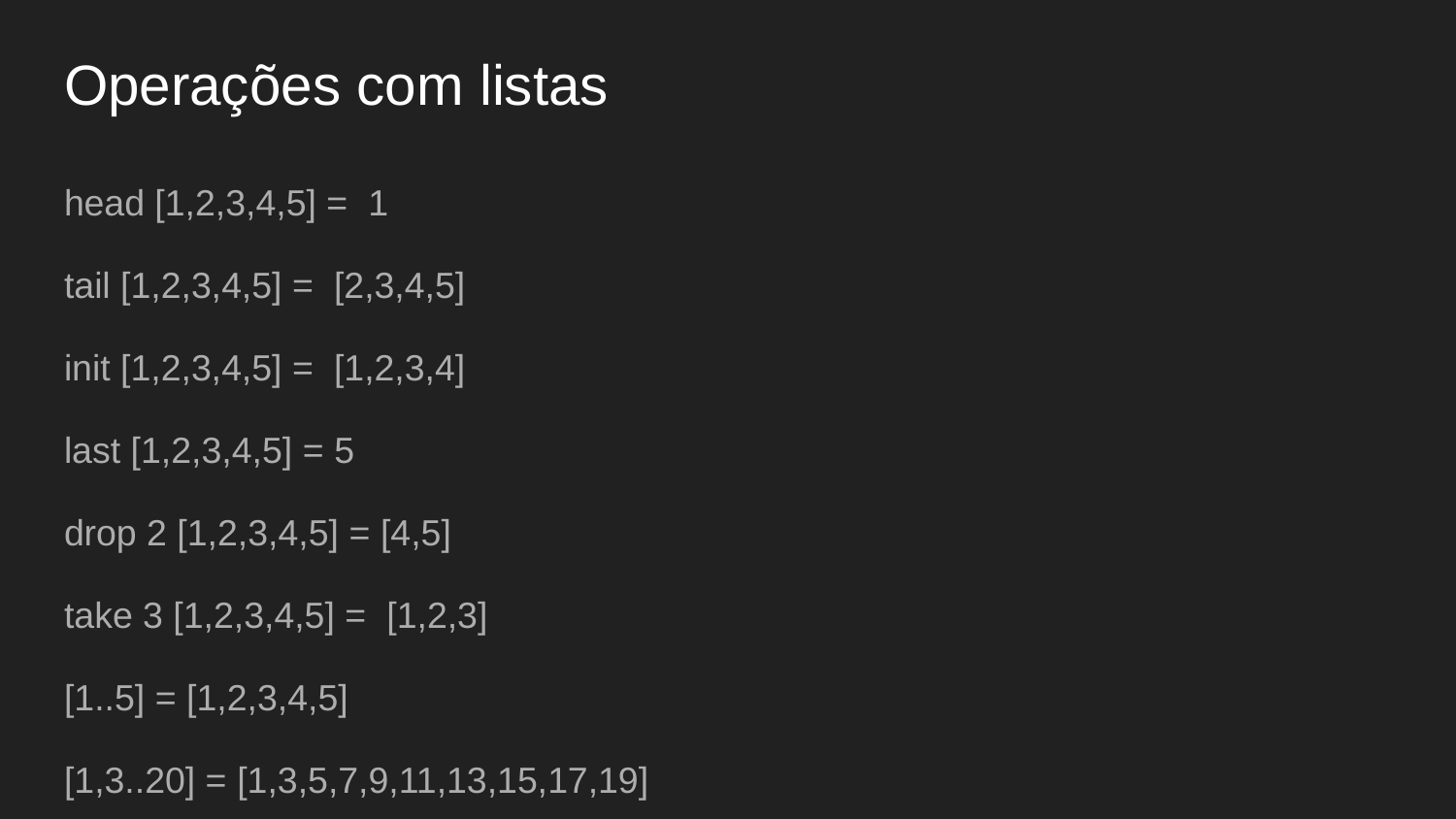

# Operações com listas
head [1,2,3,4,5] =  1
tail [1,2,3,4,5] =  [2,3,4,5]
init [1,2,3,4,5] =  [1,2,3,4]
last [1,2,3,4,5] = 5
drop 2 [1,2,3,4,5] = [4,5]
take 3 [1,2,3,4,5] =  [1,2,3]
[1..5] = [1,2,3,4,5]
[1,3..20] = [1,3,5,7,9,11,13,15,17,19]